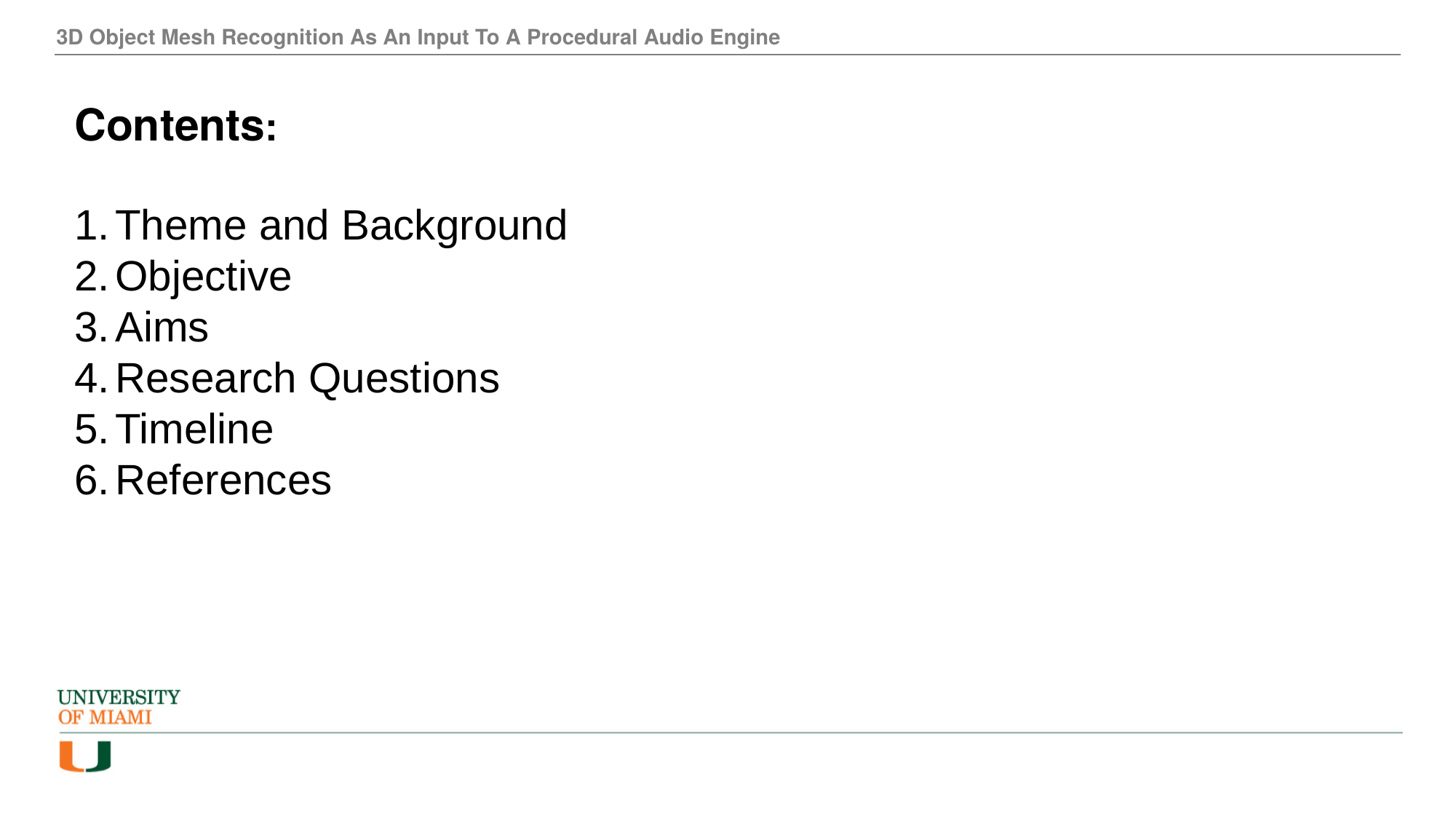

3D Object Mesh Recognition As An Input To A Procedural Audio Engine
Contents:
Theme and Background
Objective
Aims
Research Questions
Timeline
References